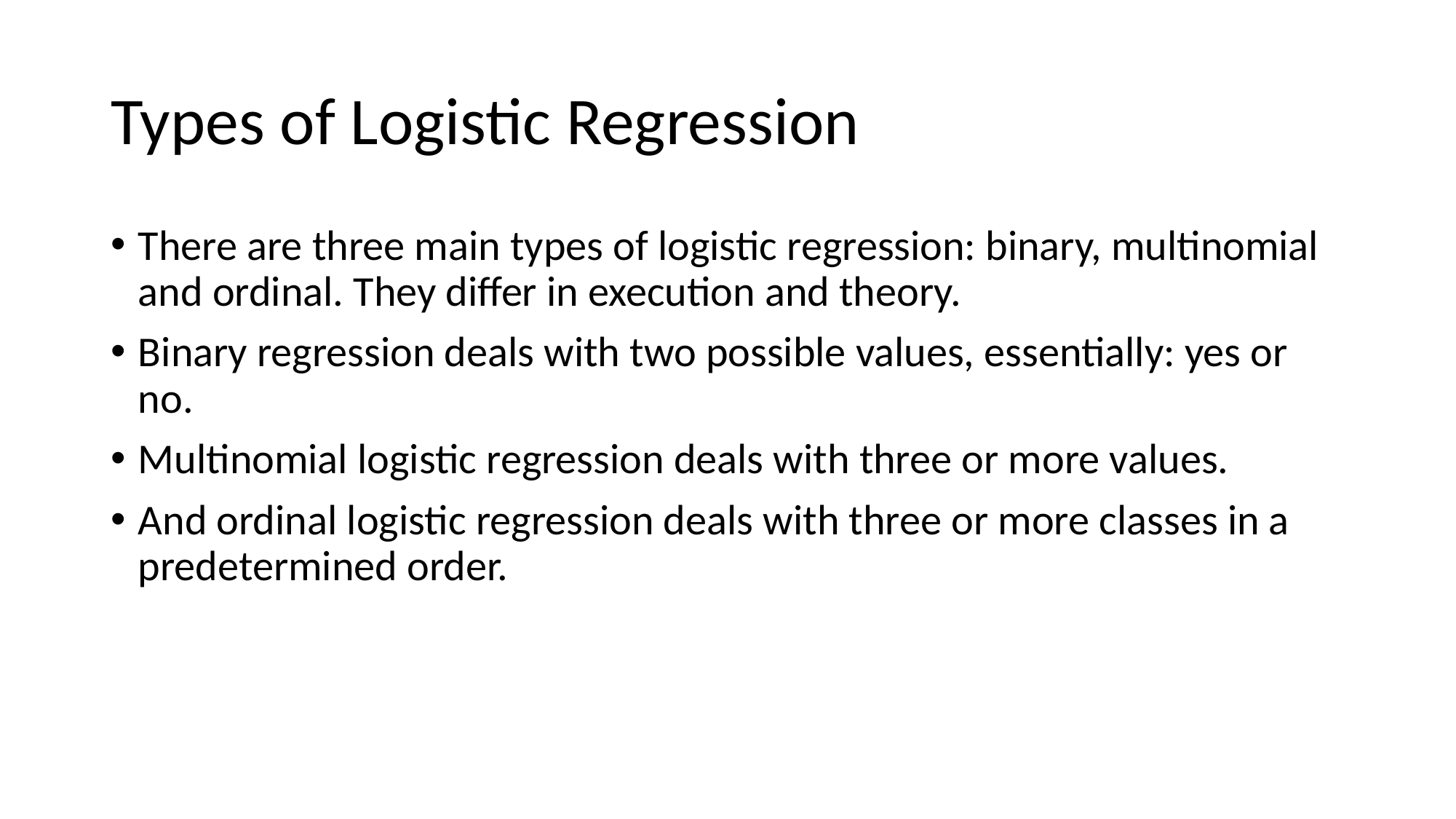

# Types of Logistic Regression
There are three main types of logistic regression: binary, multinomial and ordinal. They differ in execution and theory.
Binary regression deals with two possible values, essentially: yes or no.
Multinomial logistic regression deals with three or more values.
And ordinal logistic regression deals with three or more classes in a predetermined order.